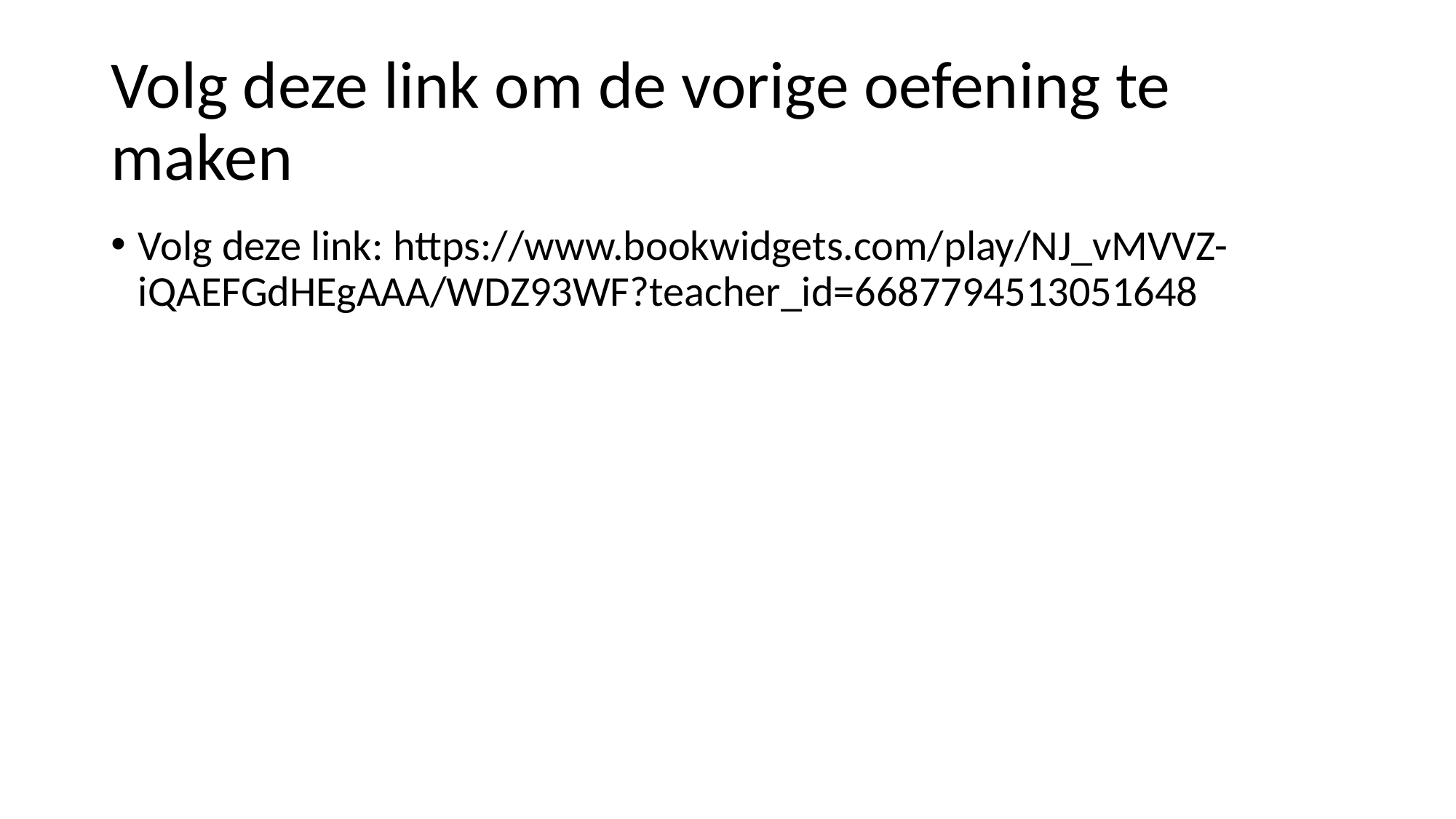

# Volg deze link om de vorige oefening te maken
Volg deze link: https://www.bookwidgets.com/play/NJ_vMVVZ-iQAEFGdHEgAAA/WDZ93WF?teacher_id=6687794513051648